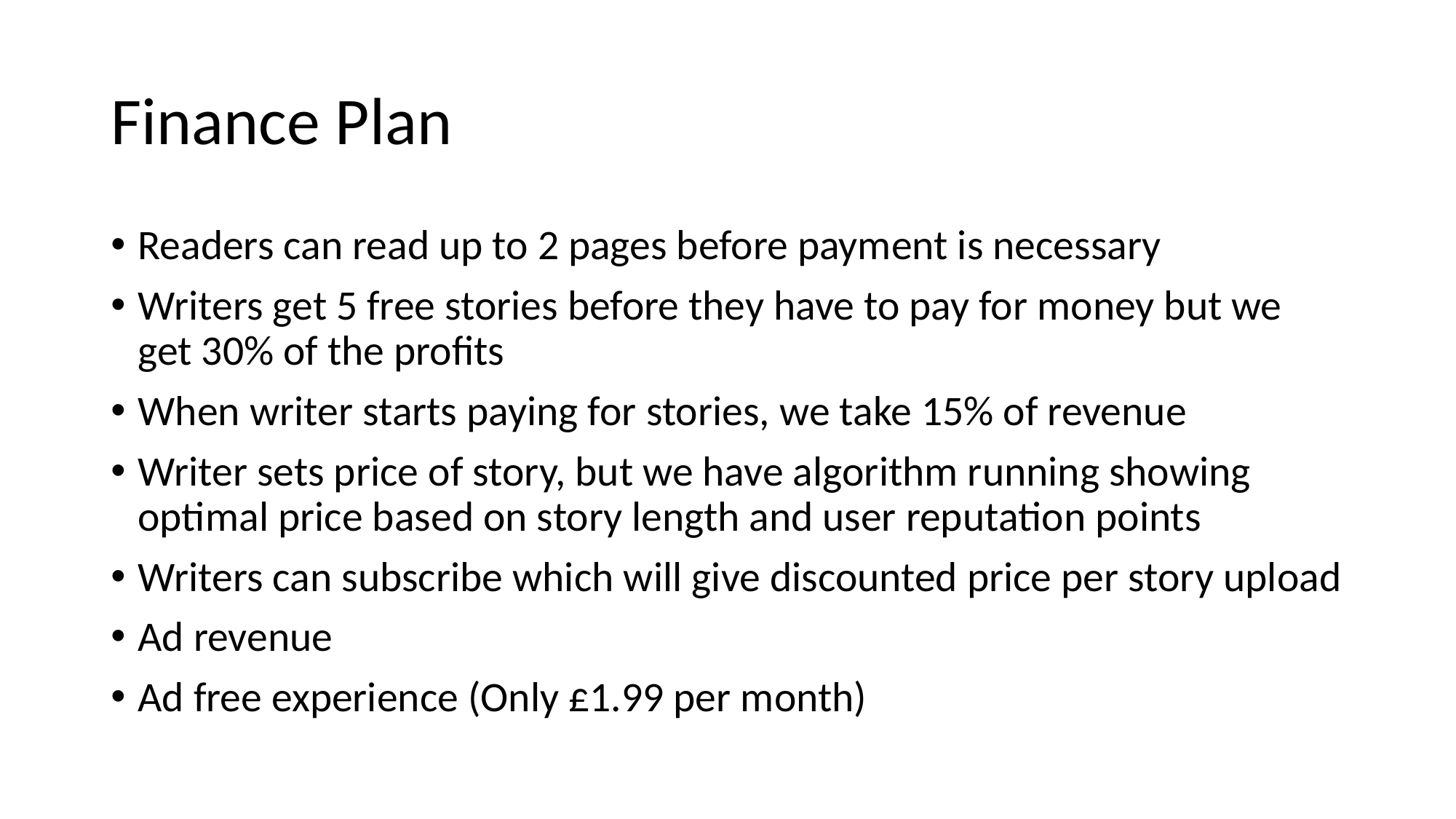

# Finance Plan
Readers can read up to 2 pages before payment is necessary
Writers get 5 free stories before they have to pay for money but we get 30% of the profits
When writer starts paying for stories, we take 15% of revenue
Writer sets price of story, but we have algorithm running showing optimal price based on story length and user reputation points
Writers can subscribe which will give discounted price per story upload
Ad revenue
Ad free experience (Only £1.99 per month)